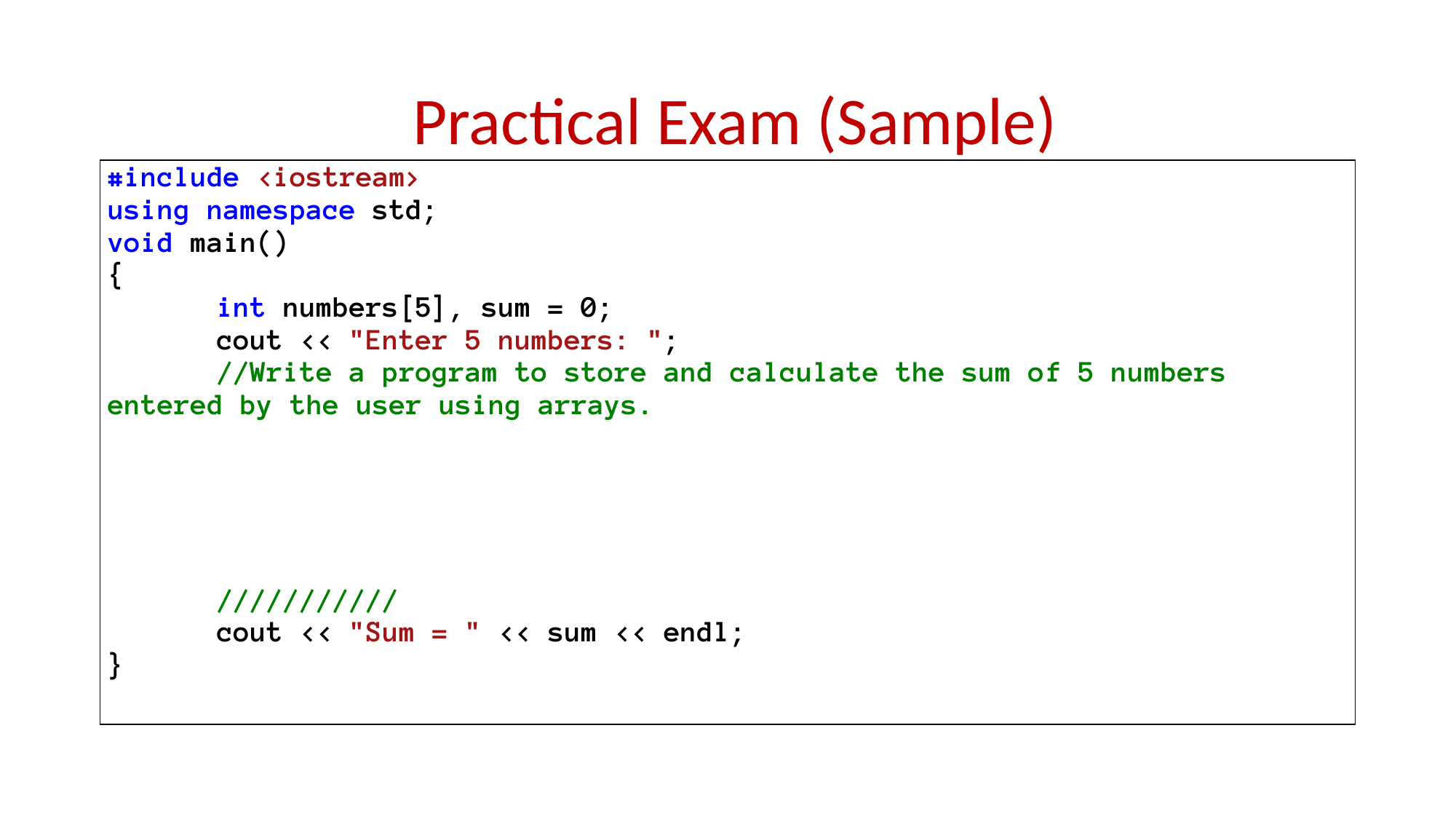

# Practical Exam (Sample)
| #include <iostream> using namespace std; void main() { int numbers[5], sum = 0; cout << "Enter 5 numbers: "; //Write a program to store and calculate the sum of 5 numbers entered by the user using arrays.           /////////// cout << "Sum = " << sum << endl; } |
| --- |